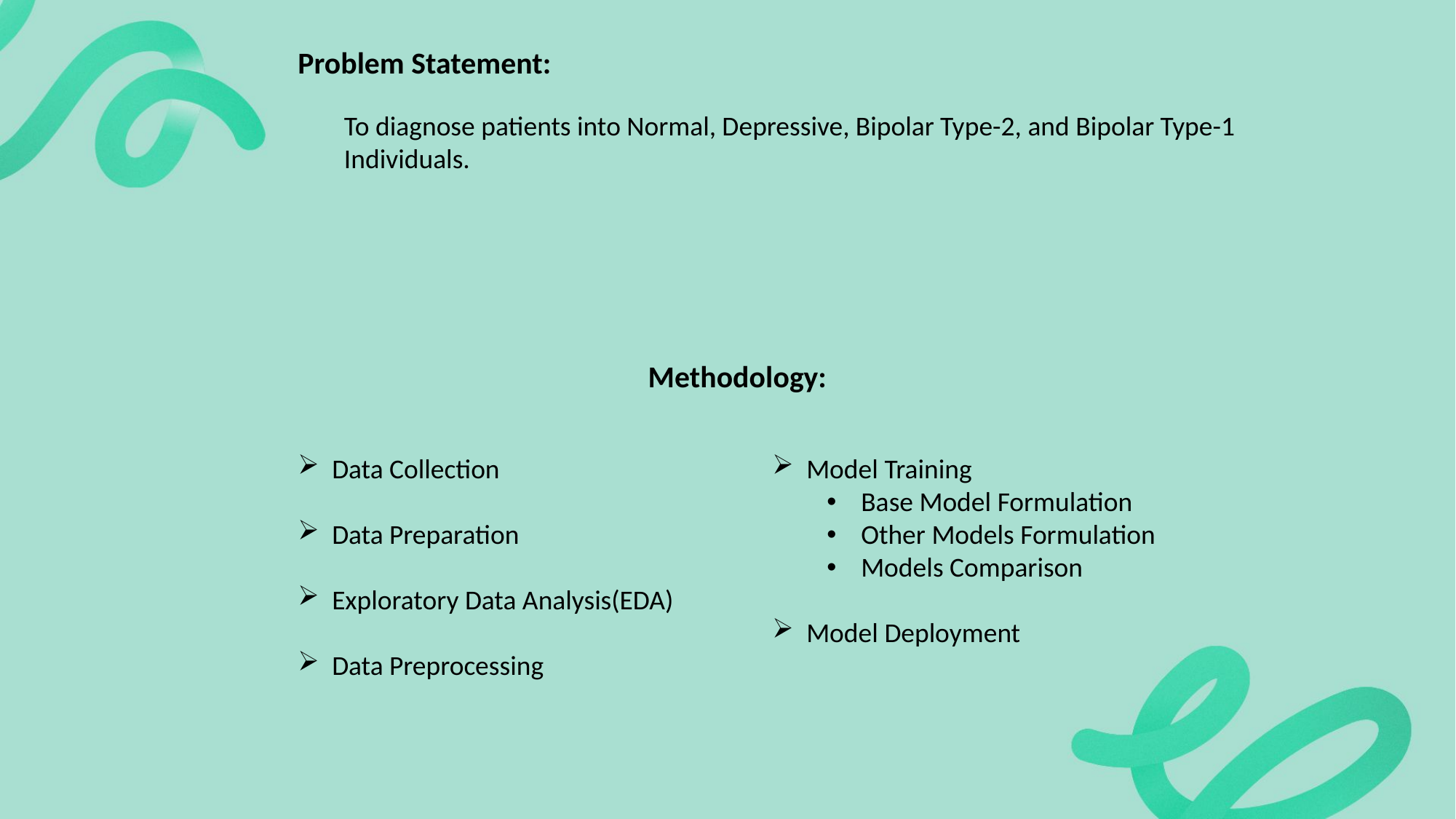

Problem Statement:
To diagnose patients into Normal, Depressive, Bipolar Type-2, and Bipolar Type-1 Individuals.
Methodology:

Model Training
Base Model Formulation
Other Models Formulation
Models Comparison

Model Deployment

Data Collection

Data Preparation

Exploratory Data Analysis(EDA)

Data Preprocessing